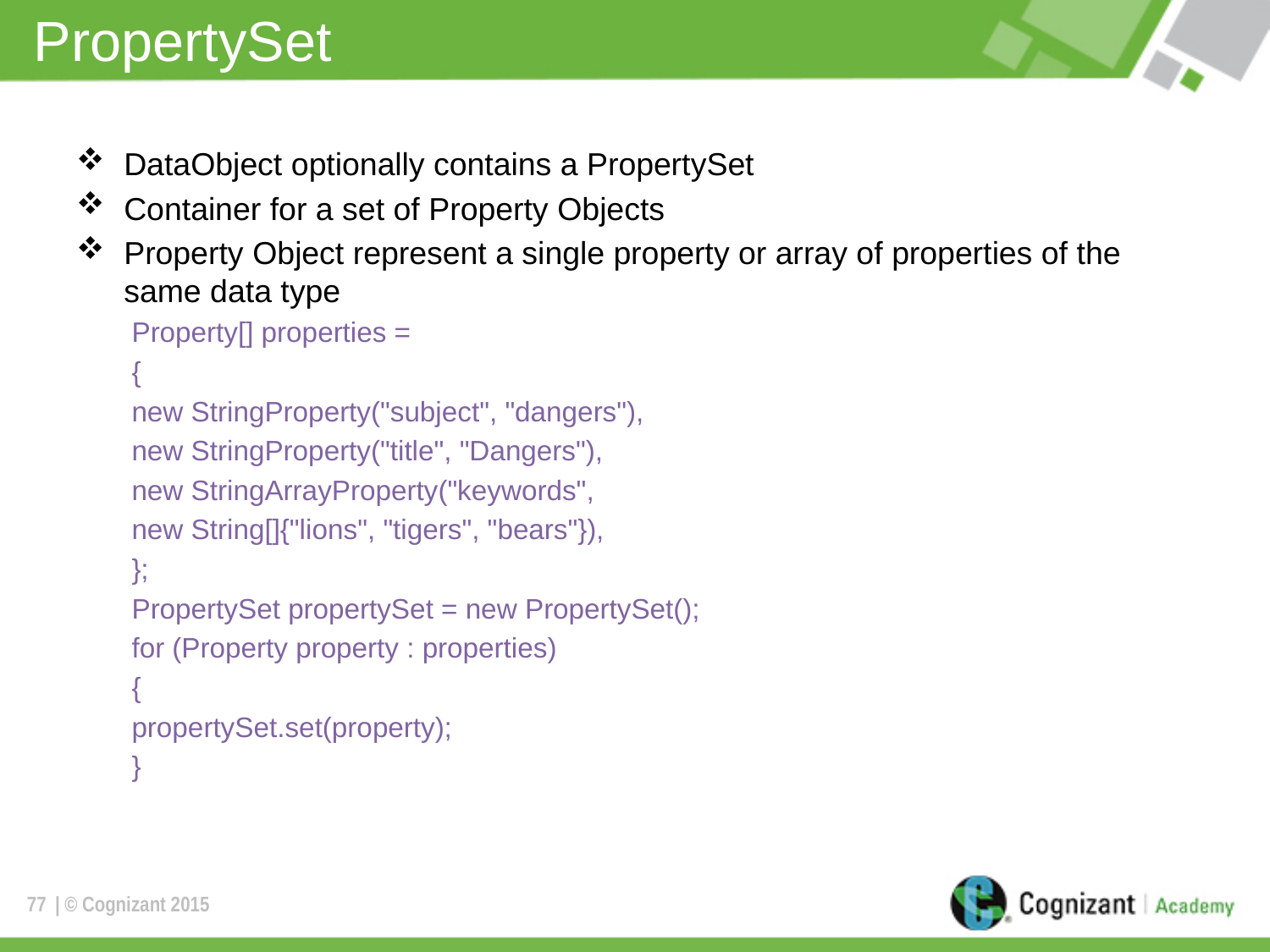

# PropertySet
DataObject optionally contains a PropertySet
Container for a set of Property Objects
Property Object represent a single property or array of properties of the same data type
Property[] properties =
{
new StringProperty("subject", "dangers"),
new StringProperty("title", "Dangers"),
new StringArrayProperty("keywords",
new String[]{"lions", "tigers", "bears"}),
};
PropertySet propertySet = new PropertySet();
for (Property property : properties)
{
propertySet.set(property);
}

77
| © Cognizant 2015